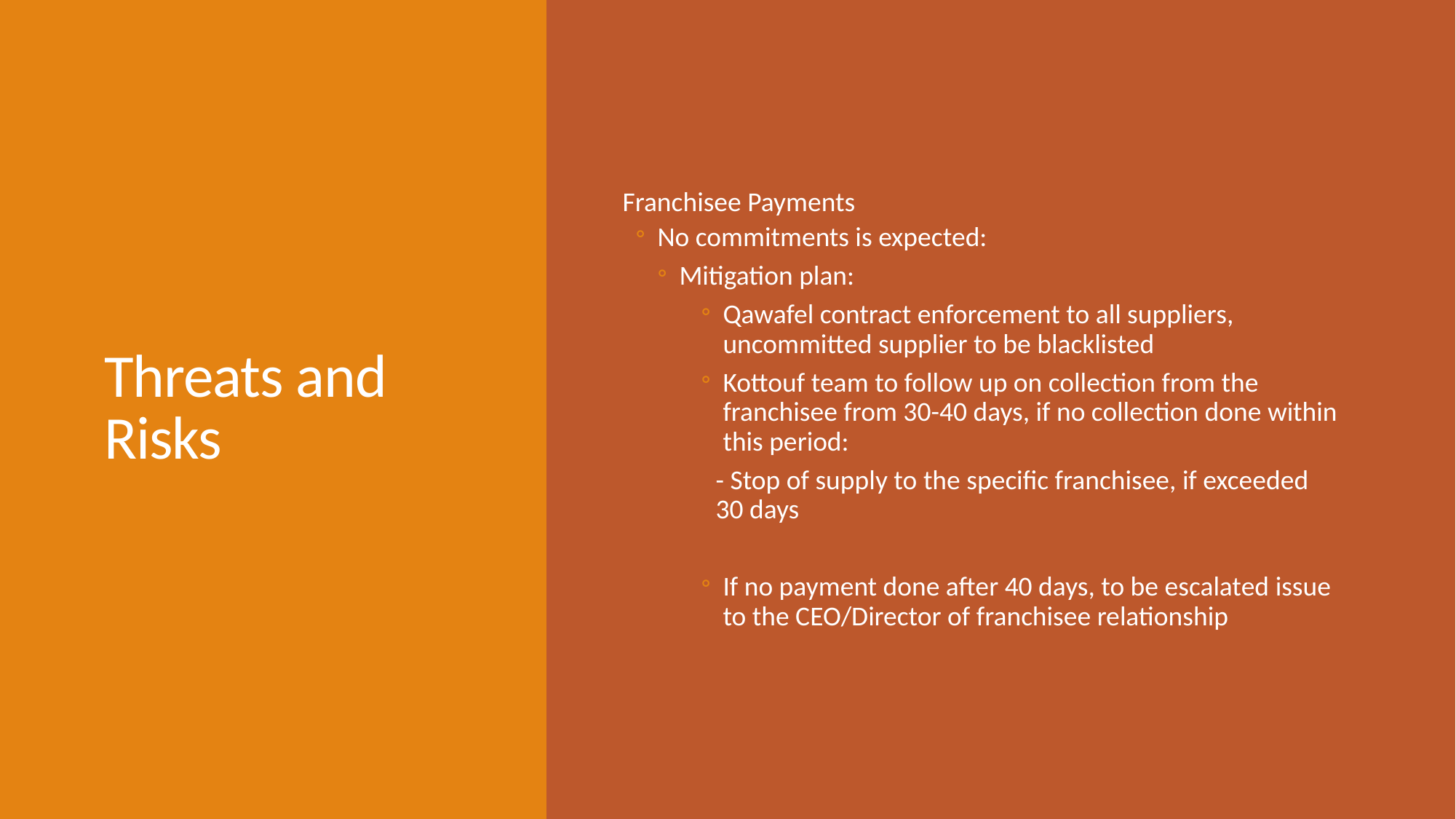

# Threats and Risks
Franchisee Payments
No commitments is expected:
Mitigation plan:
Qawafel contract enforcement to all suppliers, uncommitted supplier to be blacklisted
Kottouf team to follow up on collection from the franchisee from 30-40 days, if no collection done within this period:
- Stop of supply to the specific franchisee, if exceeded 30 days

If no payment done after 40 days, to be escalated issue to the CEO/Director of franchisee relationship